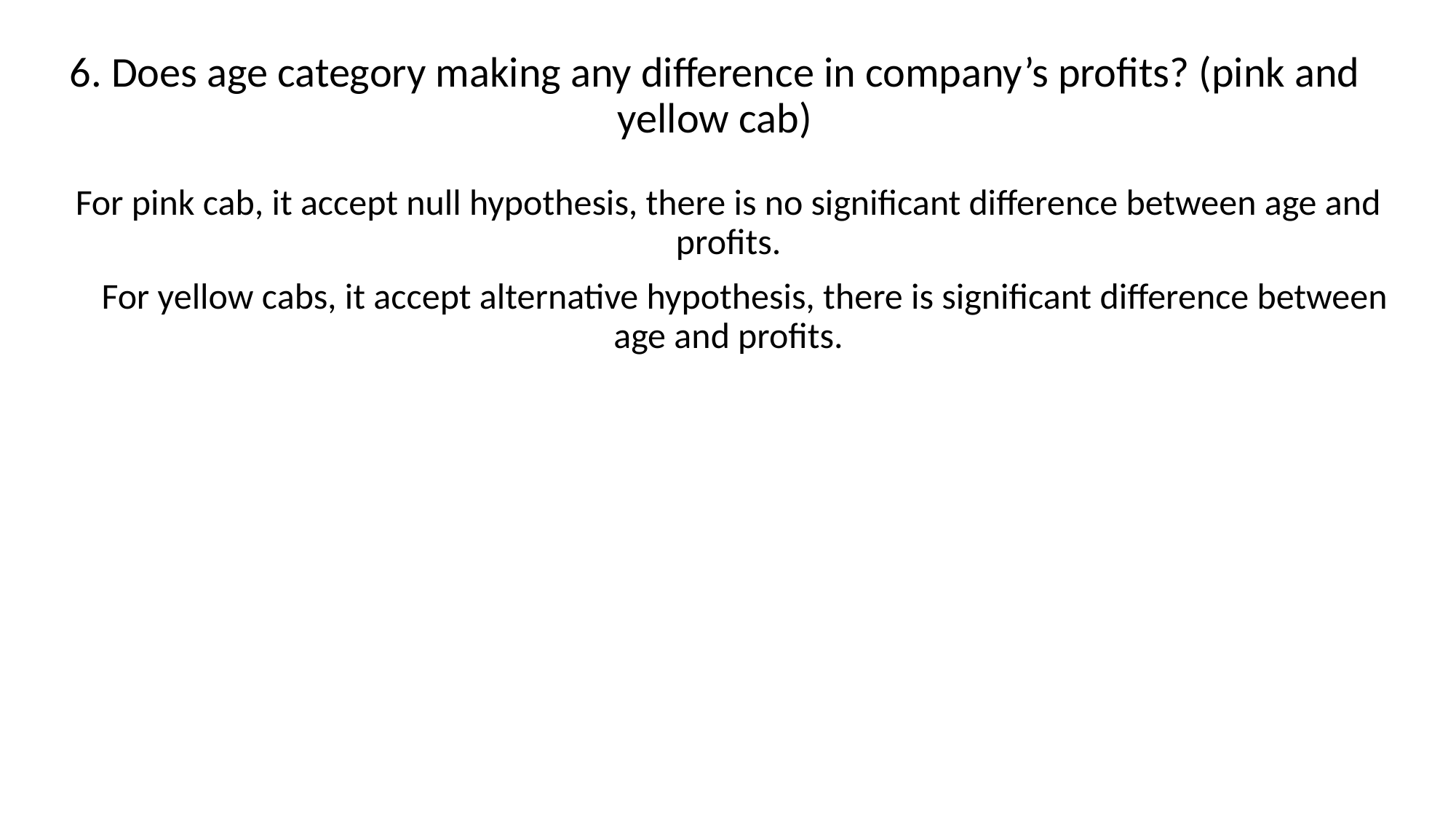

# 6. Does age category making any difference in company’s profits? (pink and yellow cab)
For pink cab, it accept null hypothesis, there is no significant difference between age and profits.
    For yellow cabs, it accept alternative hypothesis, there is significant difference between age and profits.